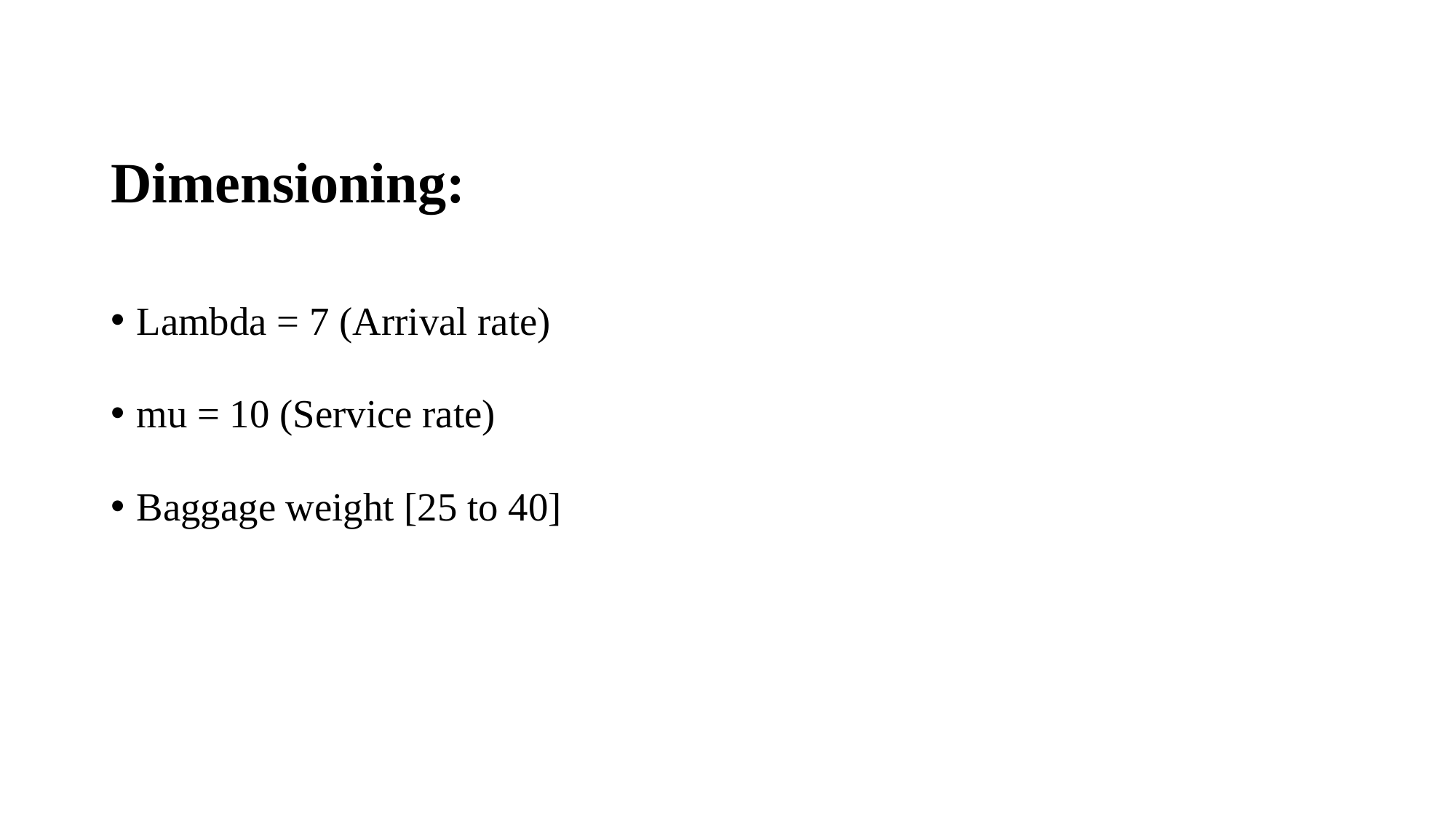

Dimensioning:

Lambda = 7 (Arrival rate)

mu = 10 (Service rate)

Baggage weight [25 to 40]